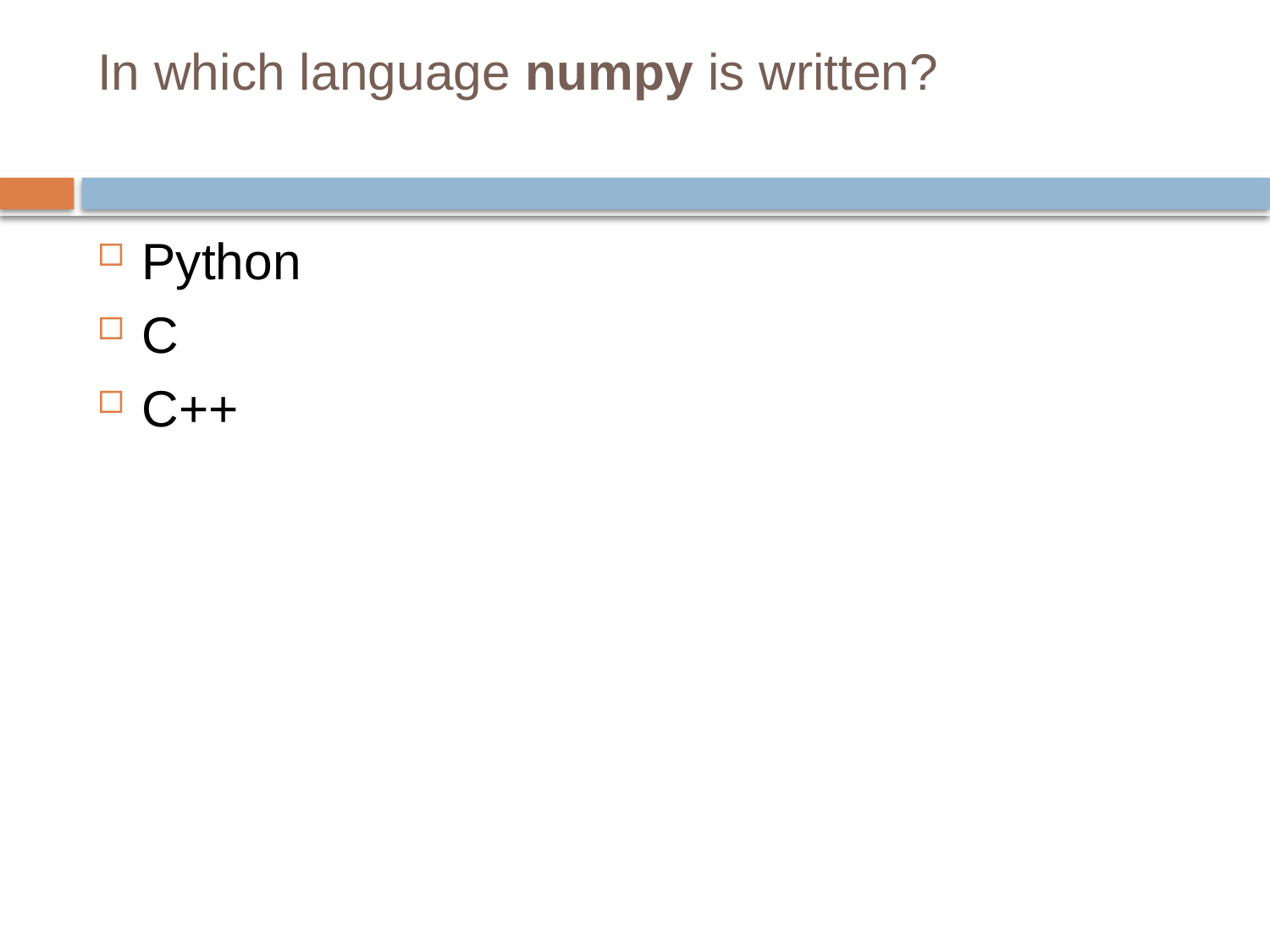

# In which language numpy is written?
Python
C
C++